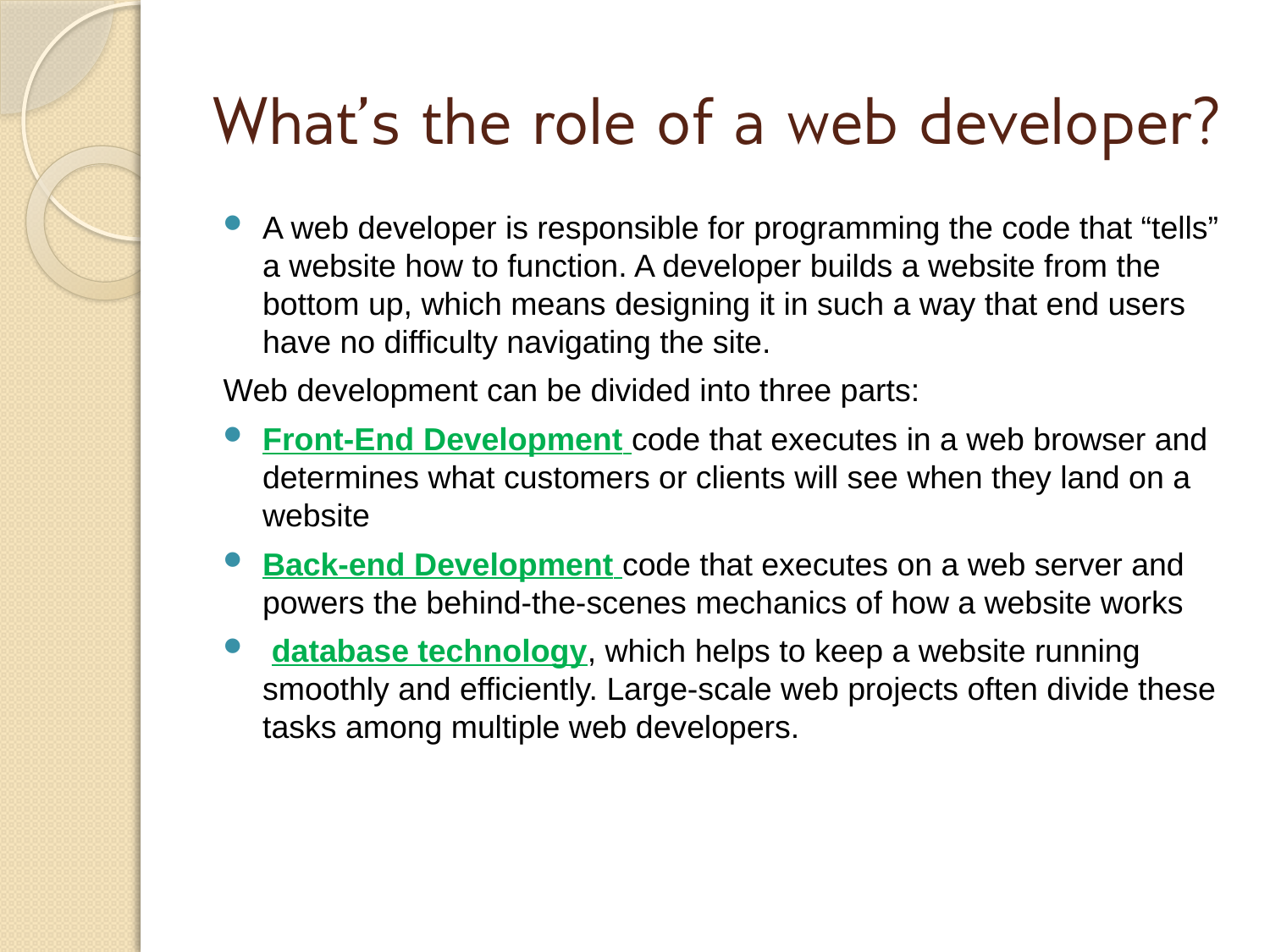

# What’s the role of a web developer?
A web developer is responsible for programming the code that “tells” a website how to function. A developer builds a website from the bottom up, which means designing it in such a way that end users have no difficulty navigating the site.
Web development can be divided into three parts:
Front-End Development code that executes in a web browser and determines what customers or clients will see when they land on a website
Back-end Development code that executes on a web server and powers the behind-the-scenes mechanics of how a website works
 database technology, which helps to keep a website running smoothly and efficiently. Large-scale web projects often divide these tasks among multiple web developers.